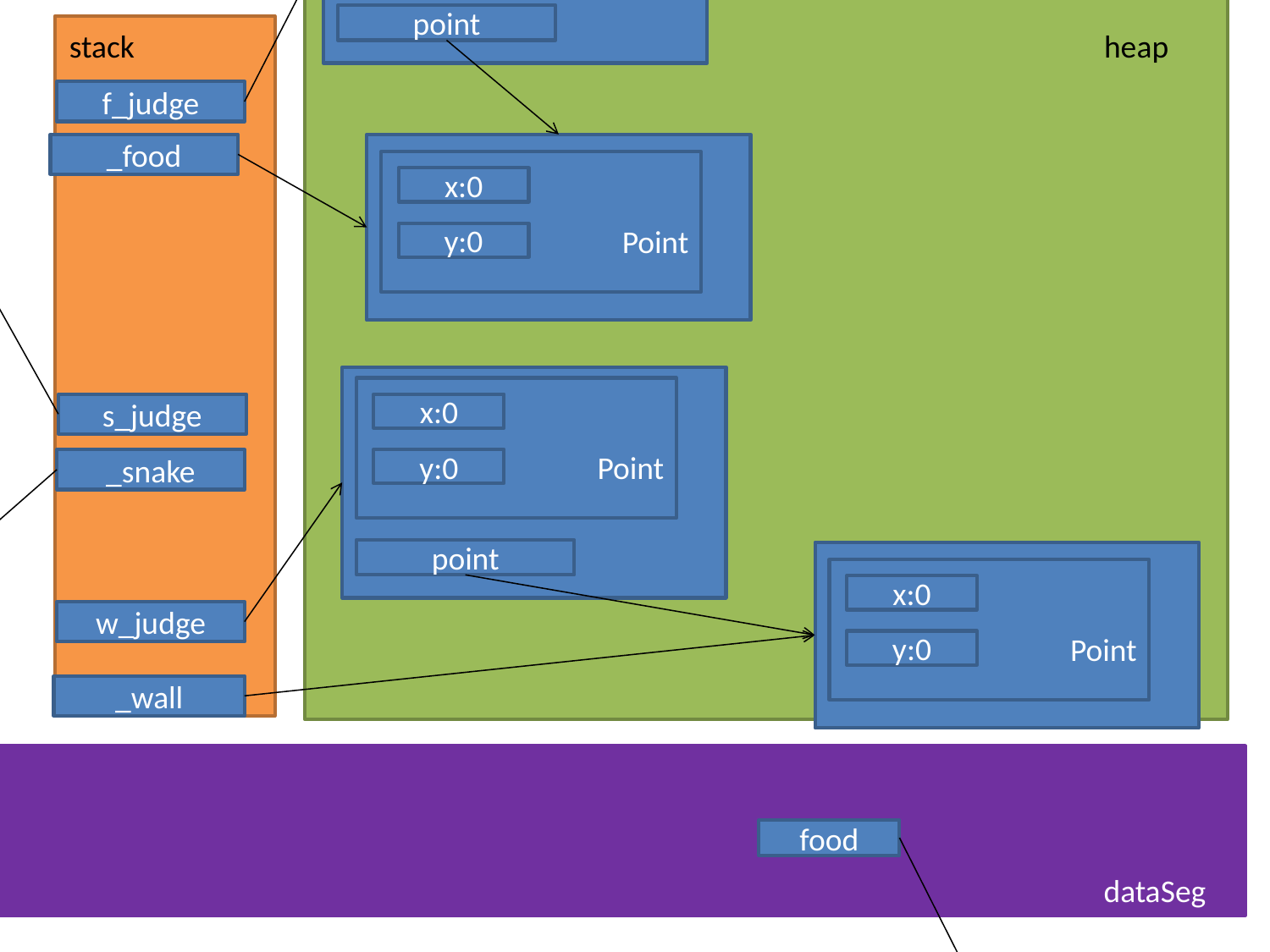

Point

x:0
y:0
point
heap

stack
heap
f_judge

Point

x:0
y:0
point
_food

Point

x:0
y:0

Point

x:0
y:0
point
s_judge
_snake

Point

x:0
y:0
s0

Point

x:0
y:0

x:21
y:20
w_judge
_wall

len:1
food
ipt:1
wall
snake
dataSeg

Point

x:21
y:20
s0

wall[0]
wall[1]

snake[0]
snake[1]

Point

x:39
y:39

x:30
y:16

x:20
y:20
heap